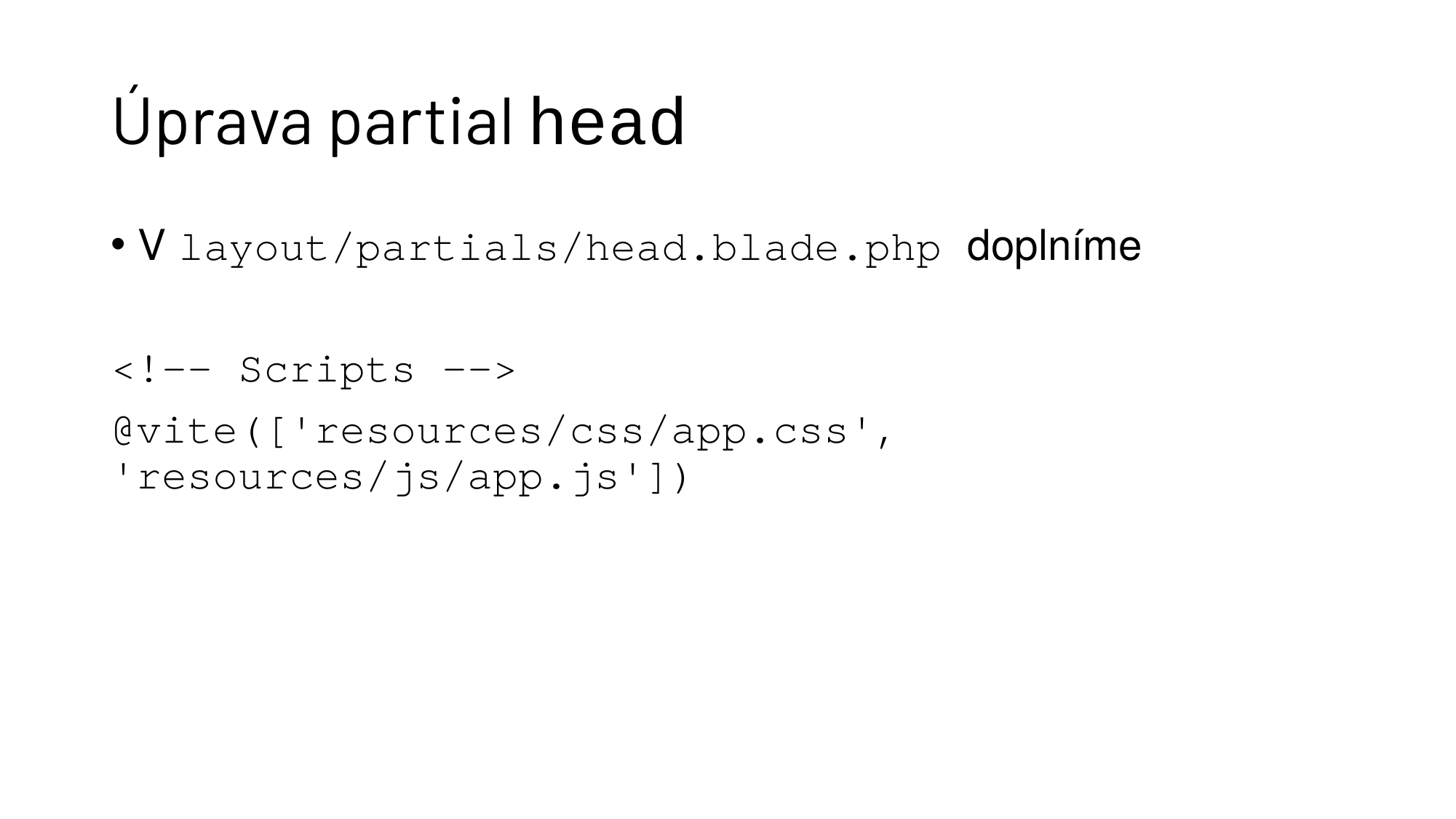

# Úprava partial head
V layout/partials/head.blade.php doplníme

<!-- Scripts -->
@vite(['resources/css/app.css', 'resources/js/app.js'])